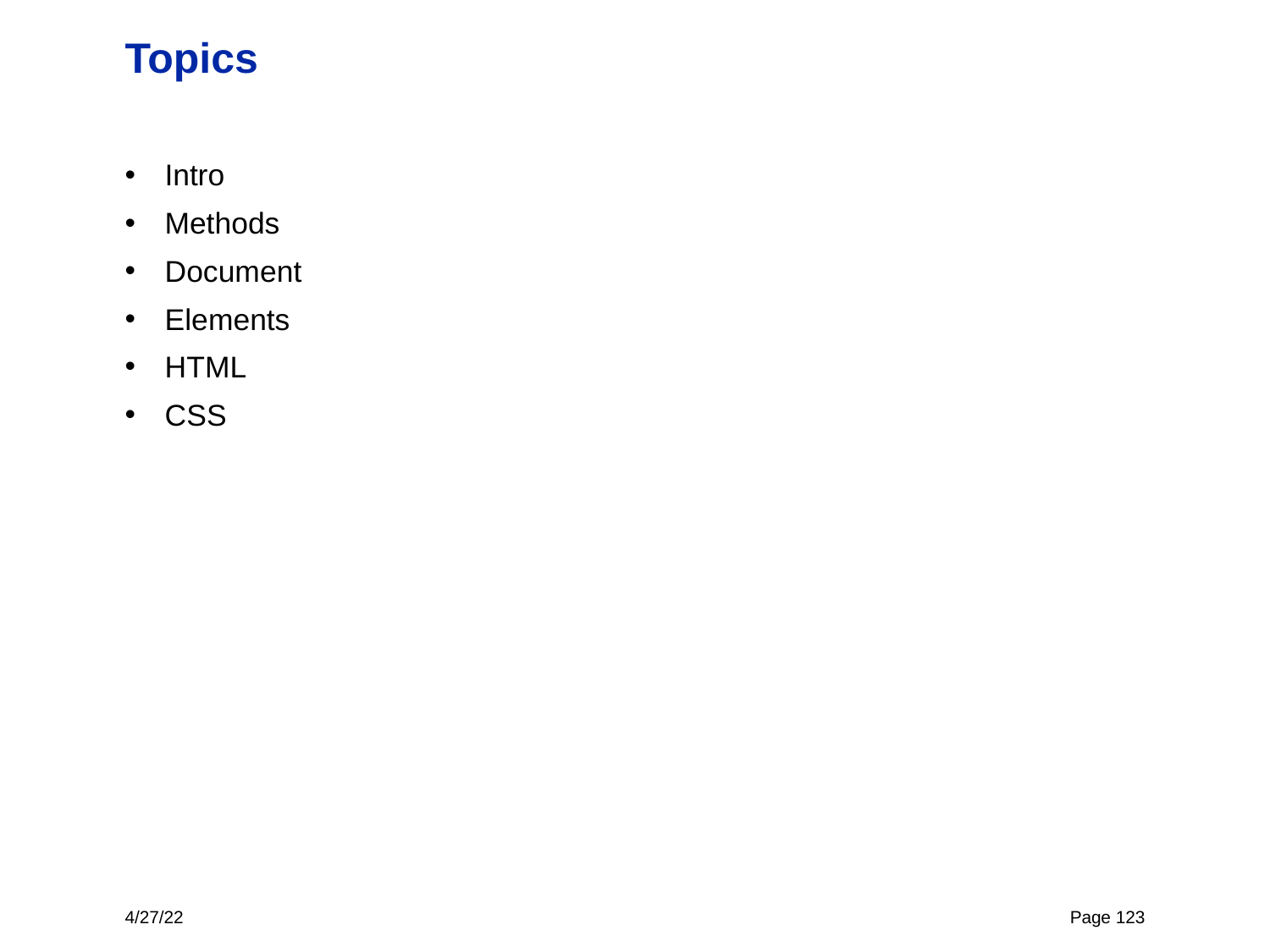

# Topics
Intro
Methods
Document
Elements
HTML
CSS
4/27/22

Page 123